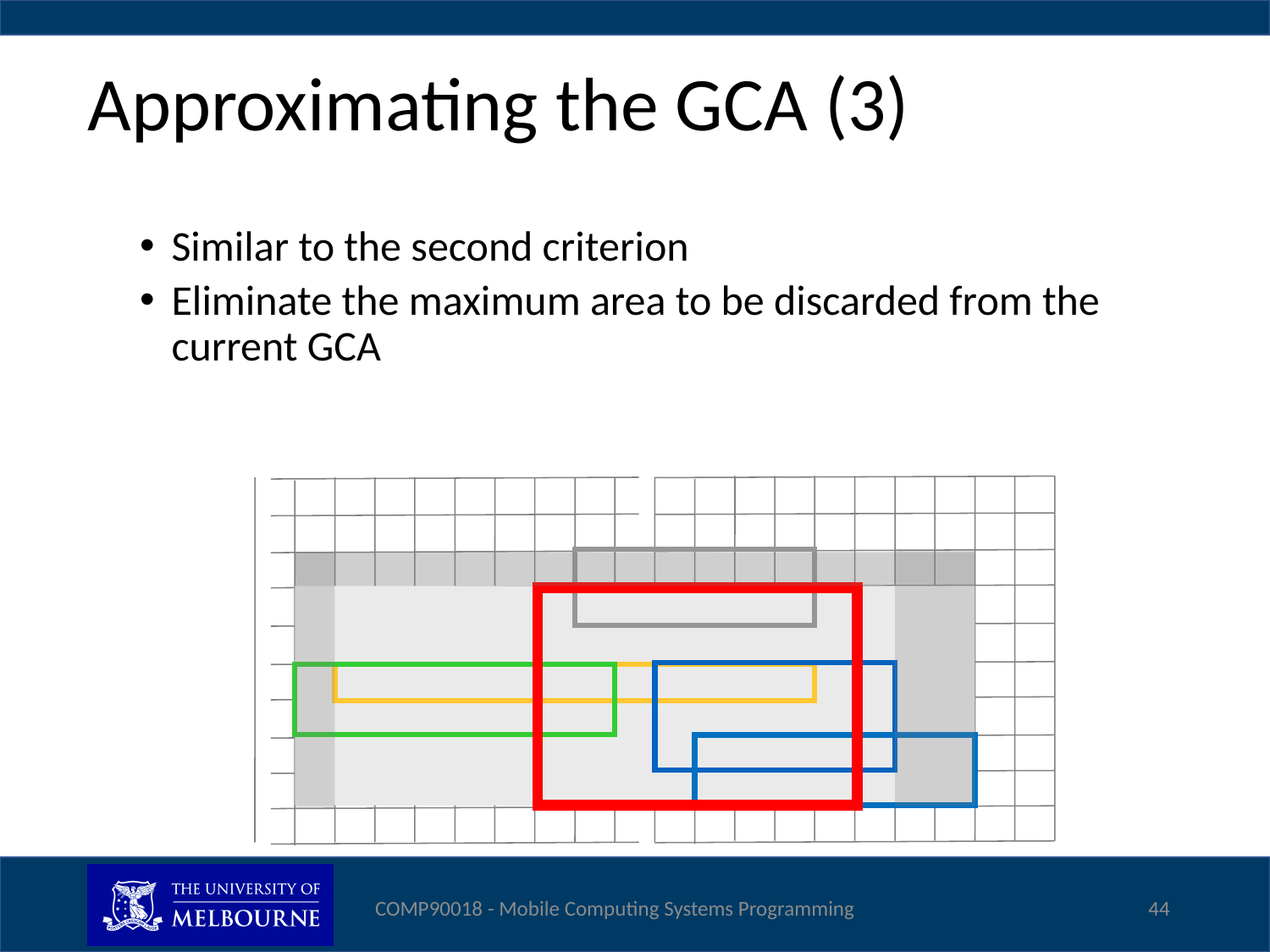

# Approximating the GCA (3)
Similar to the second criterion
Eliminate the maximum area to be discarded from the current GCA

COMP90018 - Mobile Computing Systems Programming
44